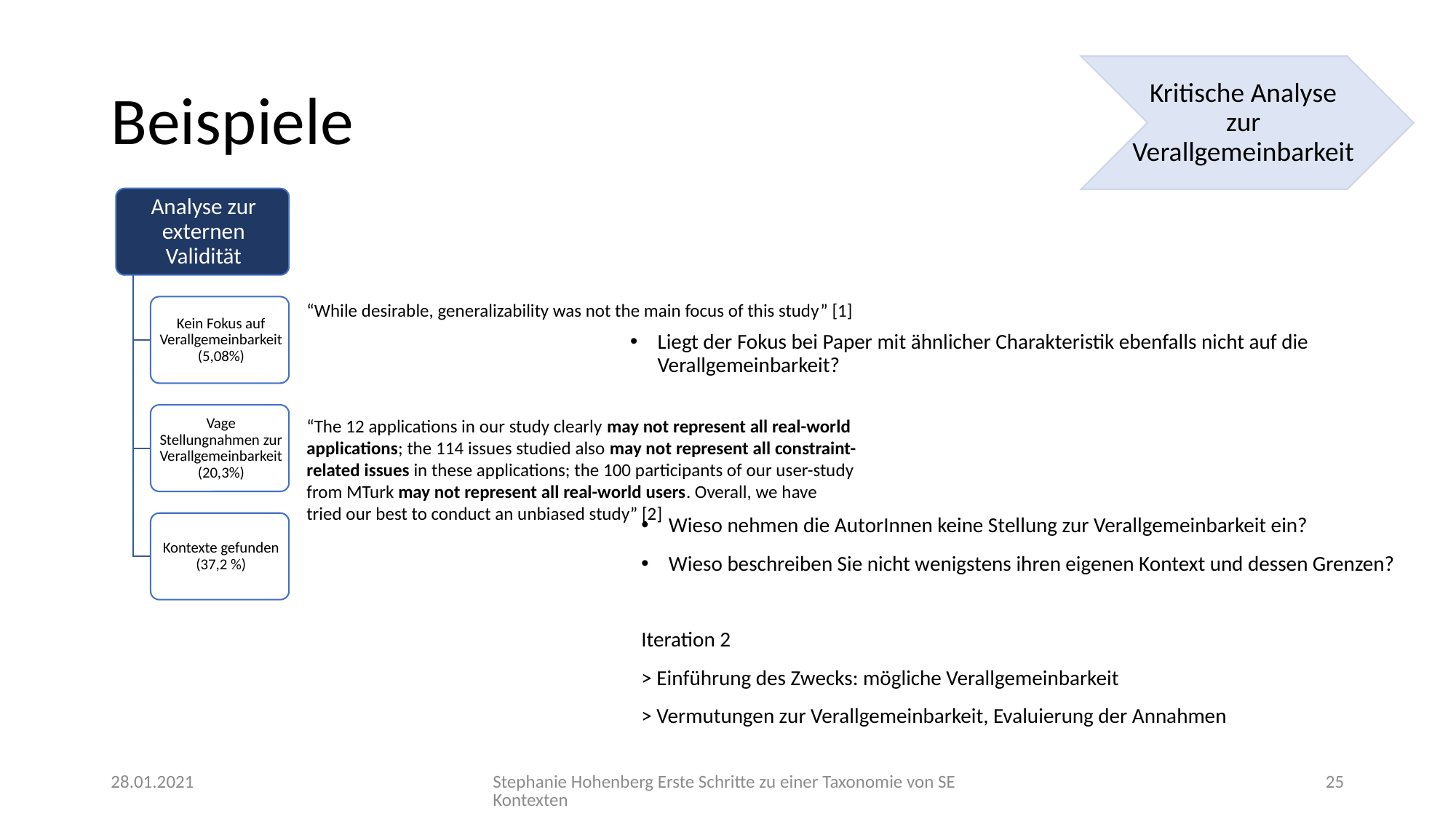

# Beispiele

Kritische Analyse zur Verallgemeinbarkeit
Analyse zur externen Validität
Kein Fokus auf Verallgemeinbarkeit (5,08%)
Vage Stellungnahmen zur Verallgemeinbarkeit (20,3%)
Kontexte gefunden (37,2 %)
“While desirable, generalizability was not the main focus of this study” [1]
Liegt der Fokus bei Paper mit ähnlicher Charakteristik ebenfalls nicht auf die Verallgemeinbarkeit?

“The 12 applications in our study clearly may not represent all real-world applications; the 114 issues studied also may not represent all constraint-related issues in these applications; the 100 participants of our user-study from MTurk may not represent all real-world users. Overall, we have tried our best to conduct an unbiased study” [2]
Wieso nehmen die AutorInnen keine Stellung zur Verallgemeinbarkeit ein?
Wieso beschreiben Sie nicht wenigstens ihren eigenen Kontext und dessen Grenzen?

Iteration 2
> Einführung des Zwecks: mögliche Verallgemeinbarkeit
> Vermutungen zur Verallgemeinbarkeit, Evaluierung der Annahmen

28.01.2021
Stephanie Hohenberg
Erste Schritte zu einer Taxonomie von SE Kontexten
25